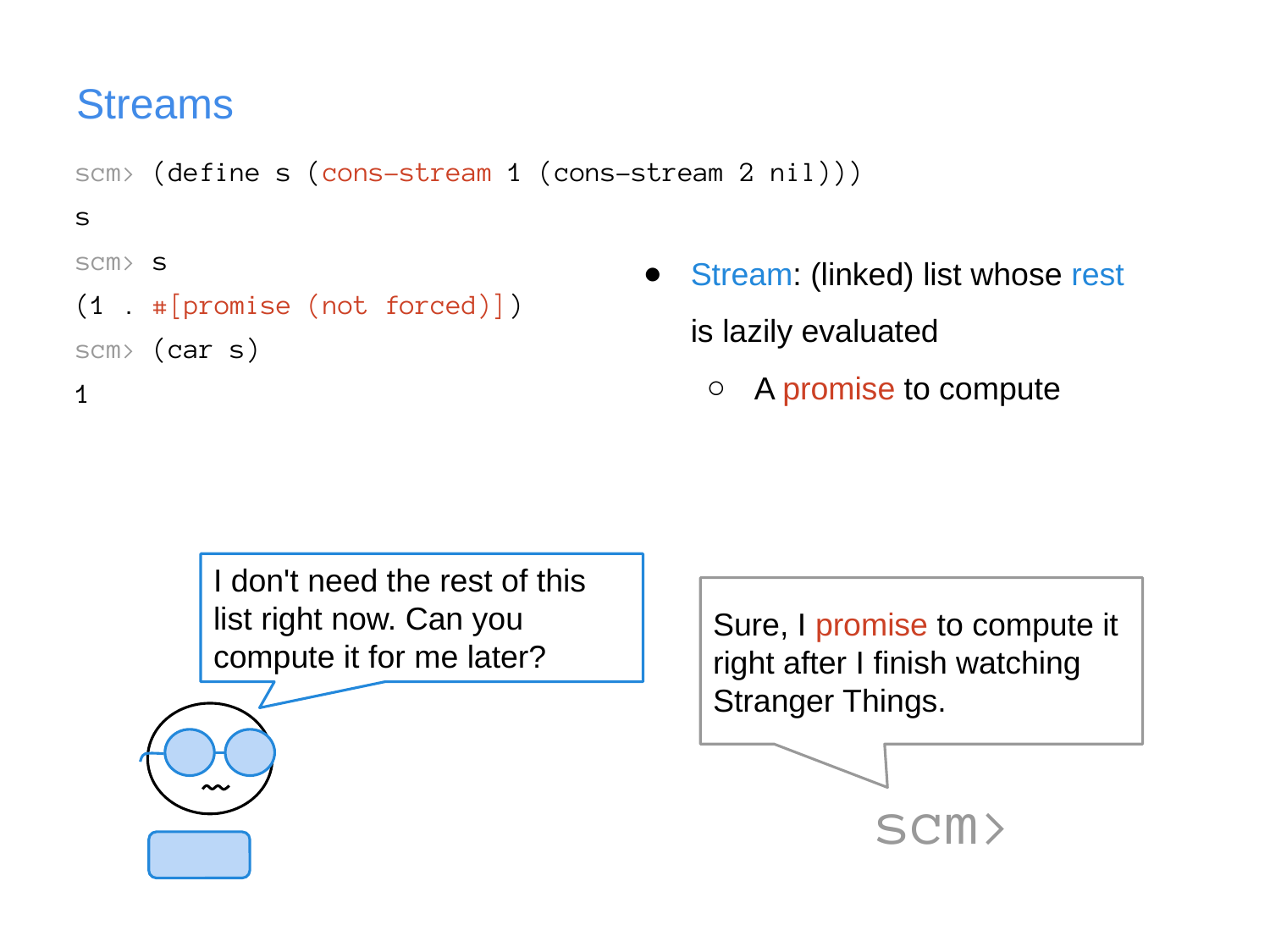

# Streams
scm> (define s (cons-stream 1 (cons-stream 2 nil)))
s
scm> s
(1 . #[promise (not forced)])
scm> (car s)
1
Stream: (linked) list whose rest is lazily evaluated
A promise to compute
I don't need the rest of this list right now. Can you compute it for me later?
Sure, I promise to compute it right after I finish watching Stranger Things.

scm>